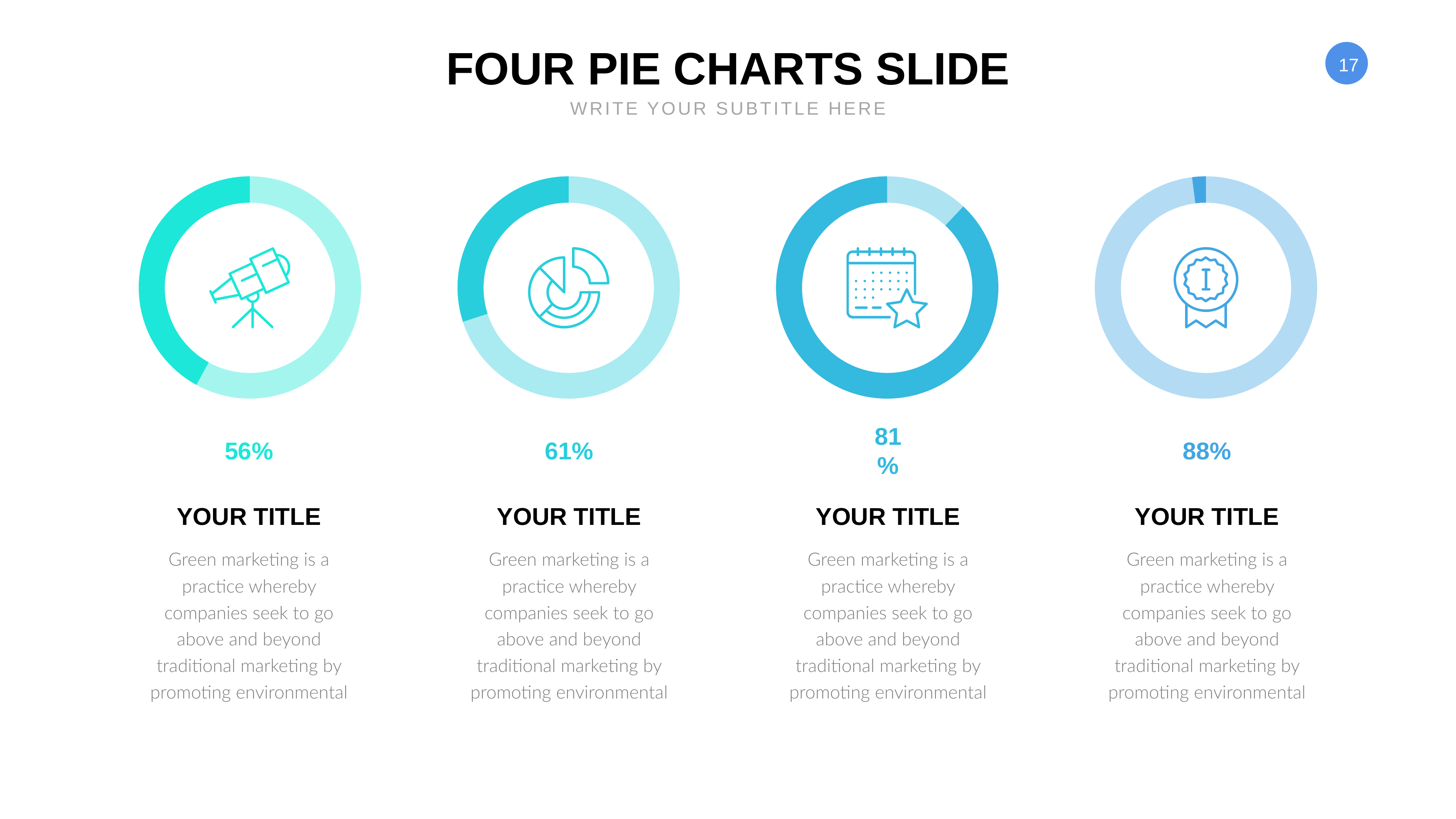

FOUR PIE CHARTS SLIDE
WRITE YOUR SUBTITLE HERE

### Chart

| Category | Region 1 |
|---|---|
| 1 | 58.0 |
| 2 | 42.0 |

### Chart

| Category | Region 1 |
|---|---|
| 1 | 70.0 |
| 2 | 30.0 |

### Chart

| Category | Region 1 |
|---|---|
| 1 | 12.0 |
| 2 | 88.0 |

### Chart

| Category | Region 1 |
|---|---|
| 1 | 98.0 |
| 2 | 2.0 |

56%
88%
61%
81%
YOUR TITLE
YOUR TITLE
YOUR TITLE
YOUR TITLE
Green marketing is a practice whereby companies seek to go above and beyond traditional marketing by promoting environmental
Green marketing is a practice whereby companies seek to go above and beyond traditional marketing by promoting environmental
Green marketing is a practice whereby companies seek to go above and beyond traditional marketing by promoting environmental
Green marketing is a practice whereby companies seek to go above and beyond traditional marketing by promoting environmental